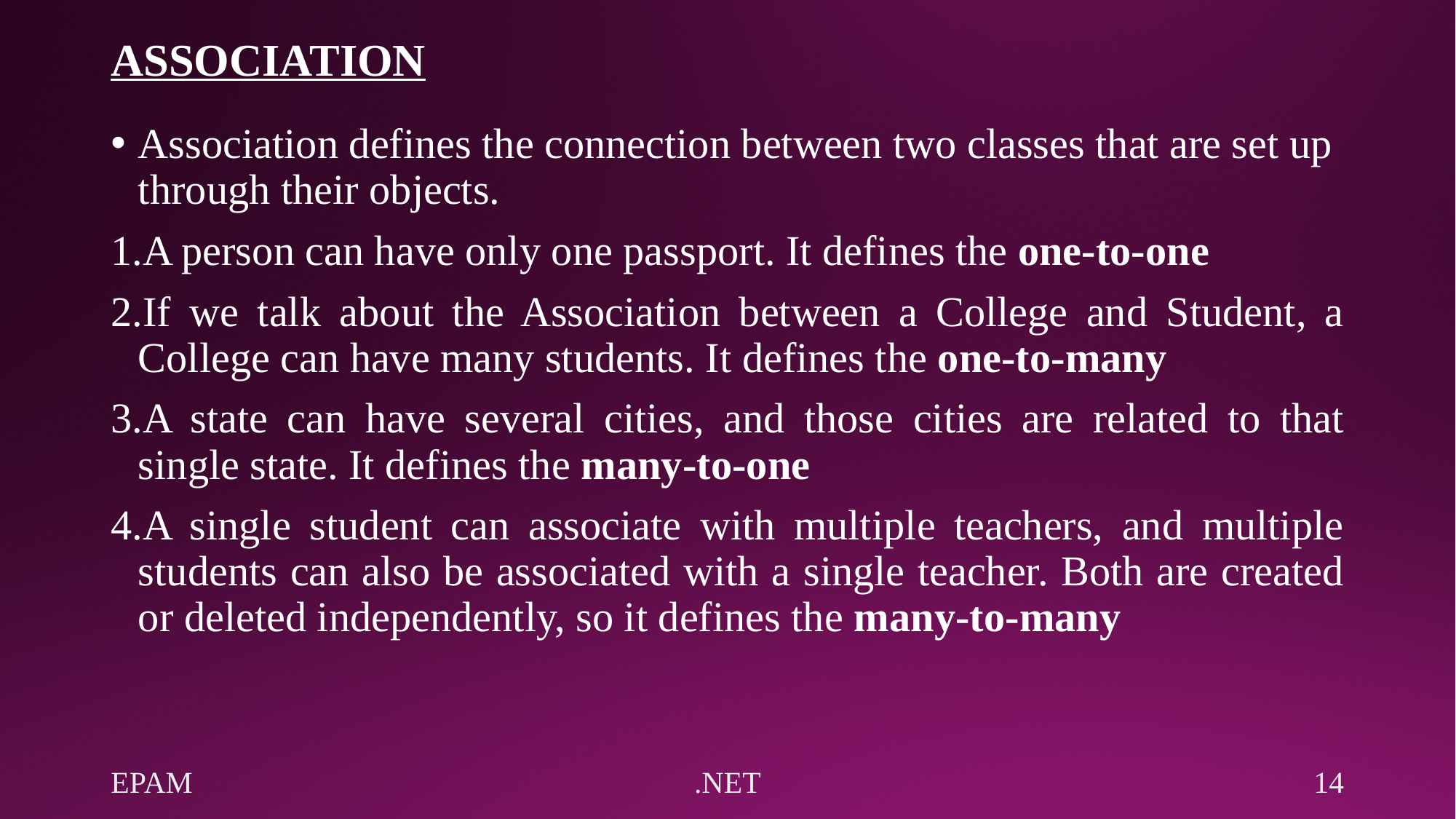

# ASSOCIATION
Association defines the connection between two classes that are set up through their objects.
A person can have only one passport. It defines the one-to-one
If we talk about the Association between a College and Student, a College can have many students. It defines the one-to-many
A state can have several cities, and those cities are related to that single state. It defines the many-to-one
A single student can associate with multiple teachers, and multiple students can also be associated with a single teacher. Both are created or deleted independently, so it defines the many-to-many

EPAM
.NET
14